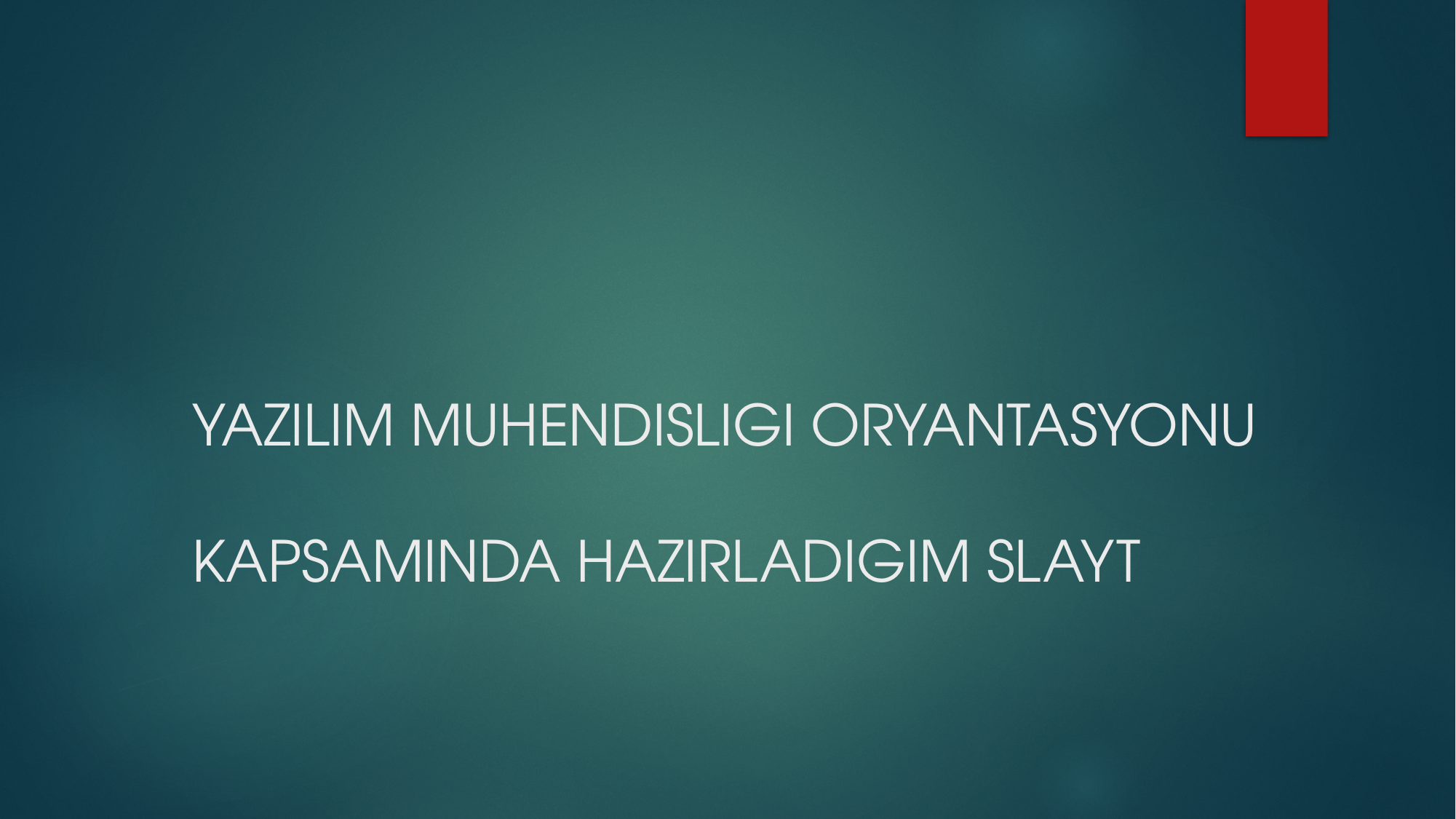

# YAZILIM MUHENDISLIGI ORYANTASYONU KAPSAMINDA HAZIRLADIGIM SLAYT